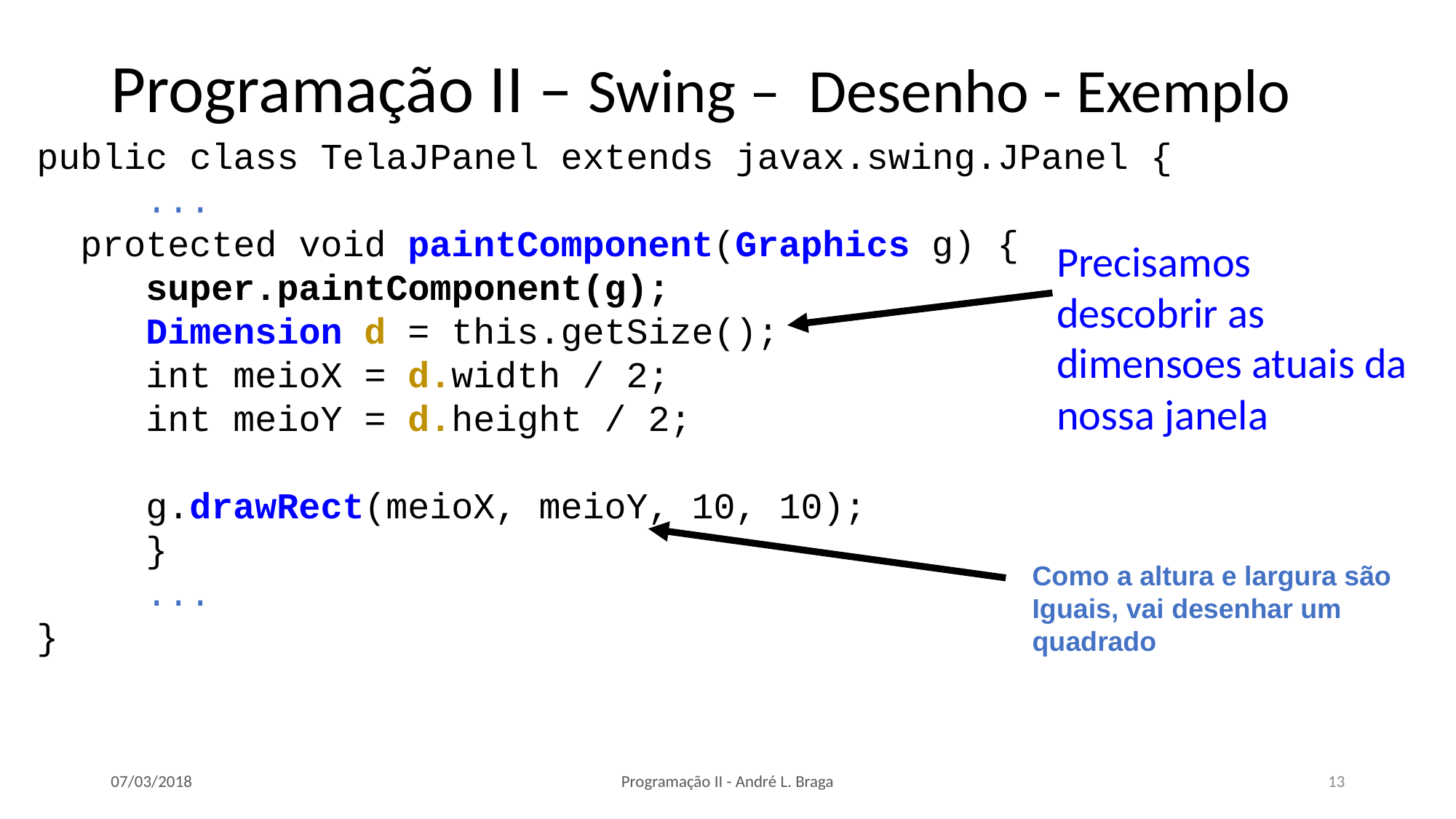

# Programação II – Swing –  Desenho - Exemplo
public class TelaJPanel extends javax.swing.JPanel {
	...
  protected void paintComponent(Graphics g) {
     super.paintComponent(g);
 	Dimension d = this.getSize();
     int meioX = d.width / 2;
     int meioY = d.height / 2;

     g.drawRect(meioX, meioY, 10, 10);
	}
	...
}
Precisamos descobrir as dimensoes atuais da nossa janela
Como a altura e largura são
Iguais, vai desenhar um
quadrado
07/03/2018
Programação II - André L. Braga
13